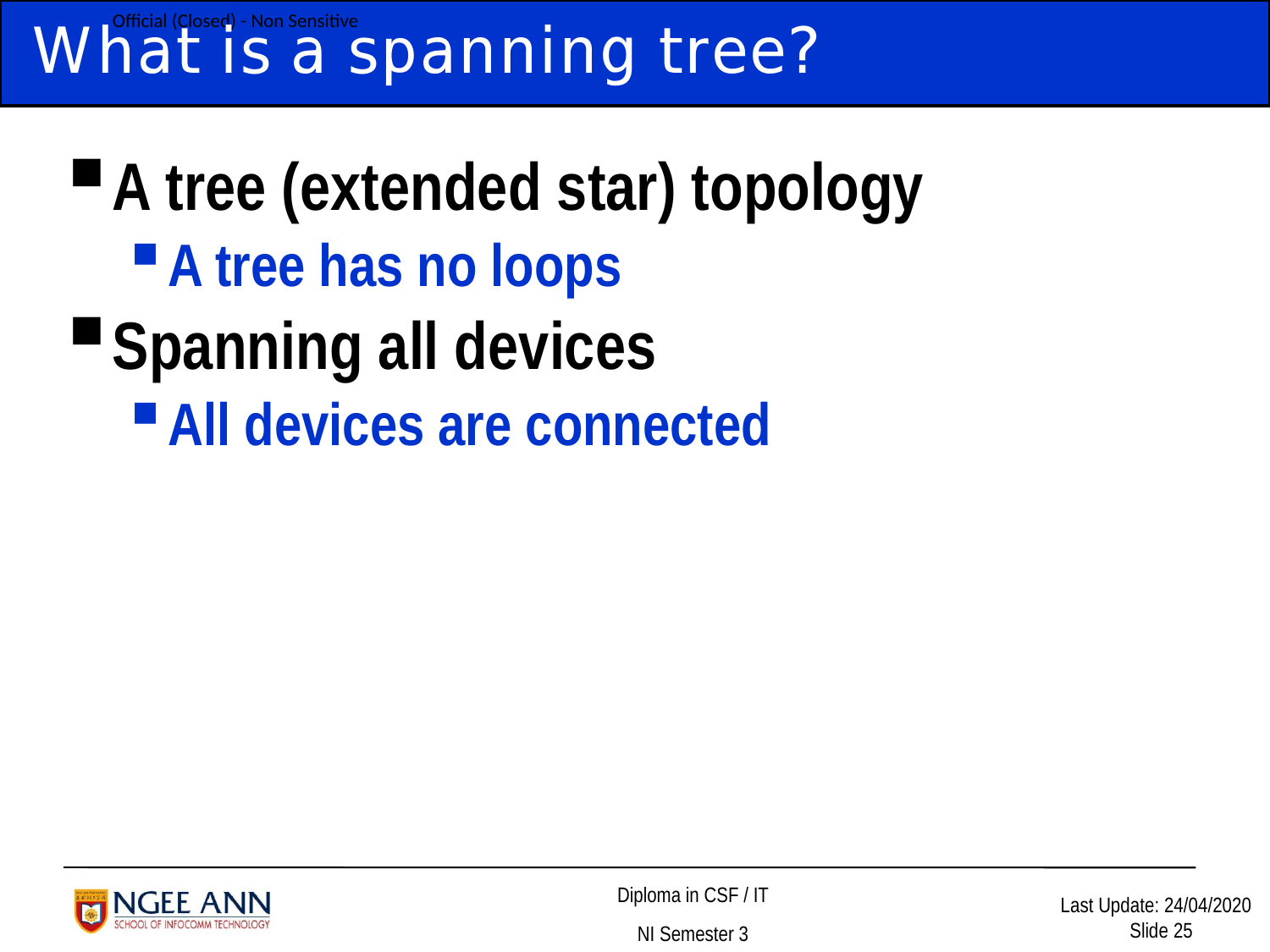

# What is a spanning tree?
A tree (extended star) topology
A tree has no loops
Spanning all devices
All devices are connected